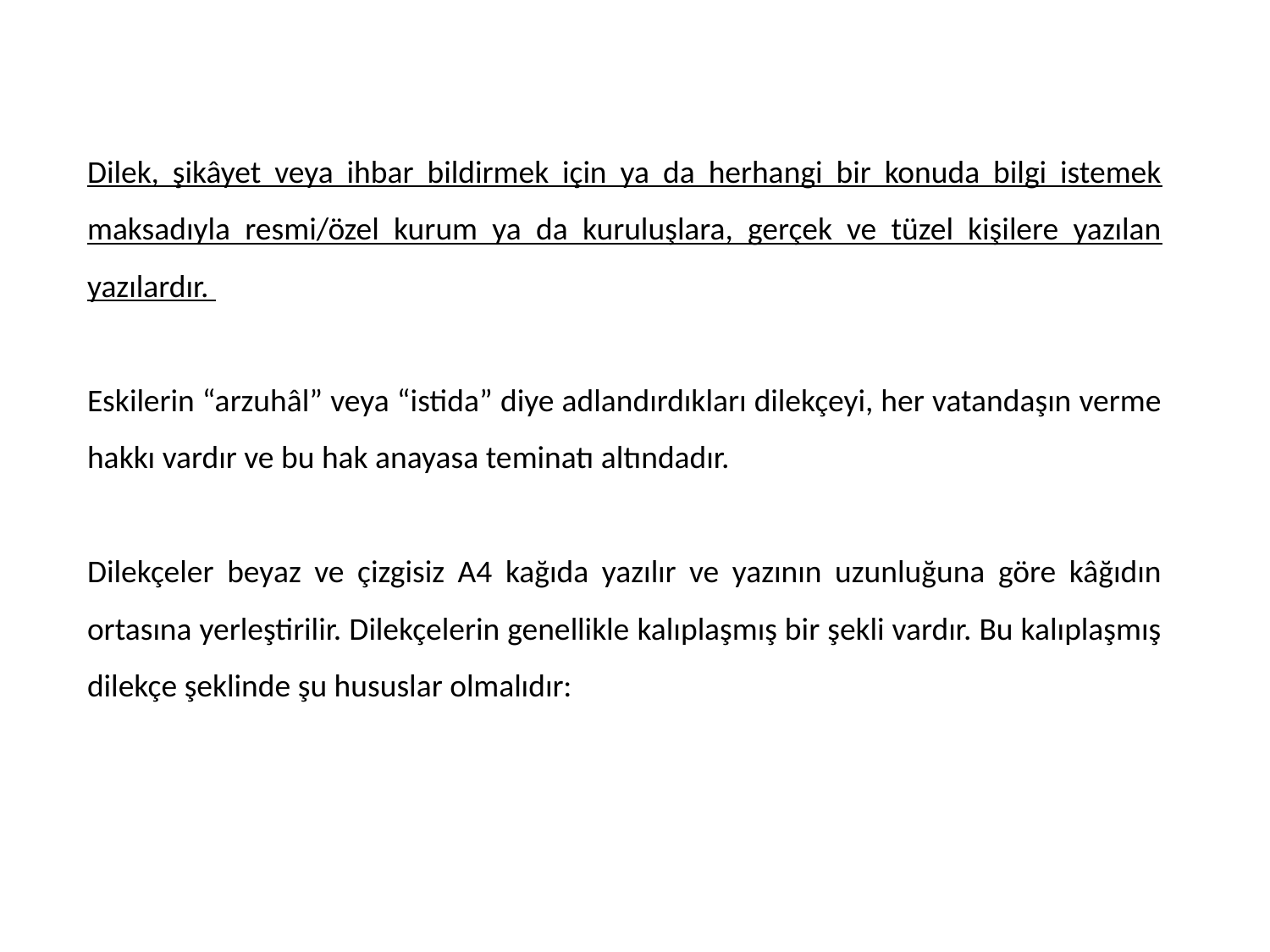

Dilek, şikâyet veya ihbar bildirmek için ya da herhangi bir konuda bilgi istemek maksadıyla resmi/özel kurum ya da kuruluşlara, gerçek ve tüzel kişilere yazılan yazılardır.

Eskilerin “arzuhâl” veya “istida” diye adlandırdıkları dilekçeyi, her vatandaşın verme hakkı vardır ve bu hak anayasa teminatı altındadır.

Dilekçeler beyaz ve çizgisiz A4 kağıda yazılır ve yazının uzunluğuna göre kâğıdın ortasına yerleştirilir. Dilekçelerin genellikle kalıplaşmış bir şekli vardır. Bu kalıplaşmış dilekçe şeklinde şu hususlar olmalıdır: